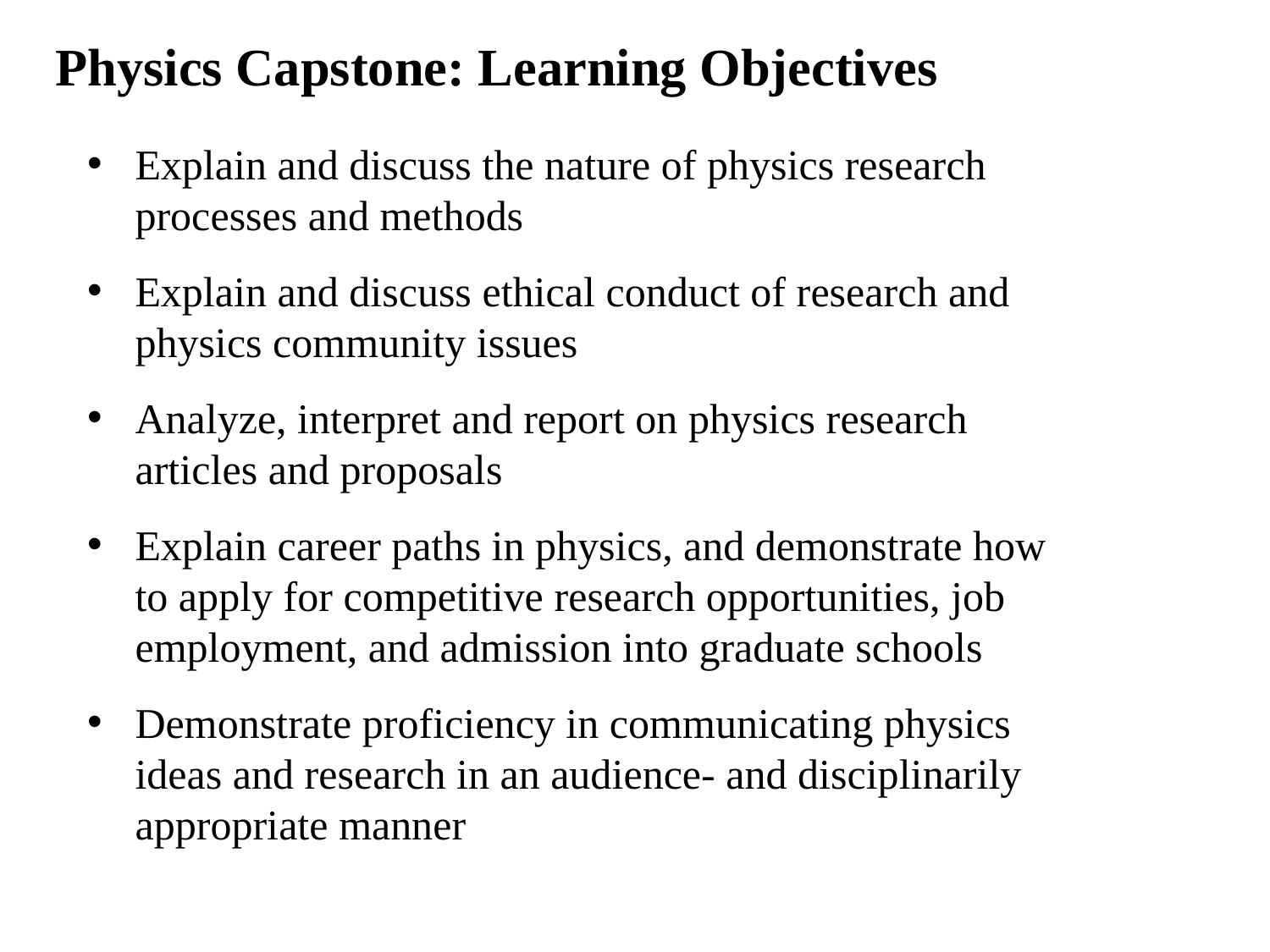

Physics Capstone: Learning Objectives
Explain and discuss the nature of physics research processes and methods

Explain and discuss ethical conduct of research and physics community issues

Analyze, interpret and report on physics research articles and proposals

Explain career paths in physics, and demonstrate how to apply for competitive research opportunities, job employment, and admission into graduate schools

Demonstrate proficiency in communicating physics ideas and research in an audience- and disciplinarily appropriate manner